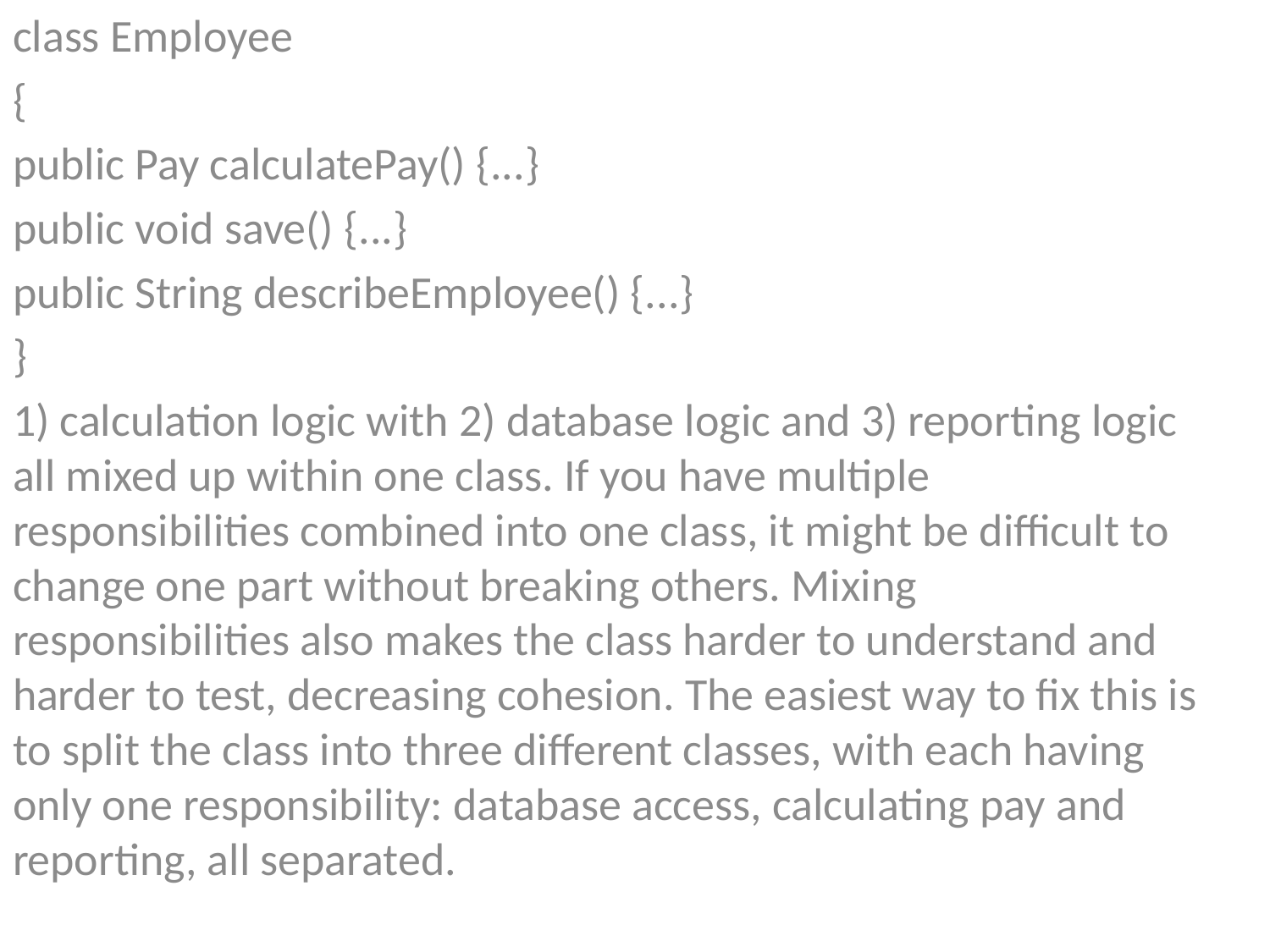

class Employee
{
public Pay calculatePay() {...}
public void save() {...}
public String describeEmployee() {...}
}
1) calculation logic with 2) database logic and 3) reporting logic all mixed up within one class. If you have multiple responsibilities combined into one class, it might be difficult to change one part without breaking others. Mixing responsibilities also makes the class harder to understand and harder to test, decreasing cohesion. The easiest way to fix this is to split the class into three different classes, with each having only one responsibility: database access, calculating pay and reporting, all separated.